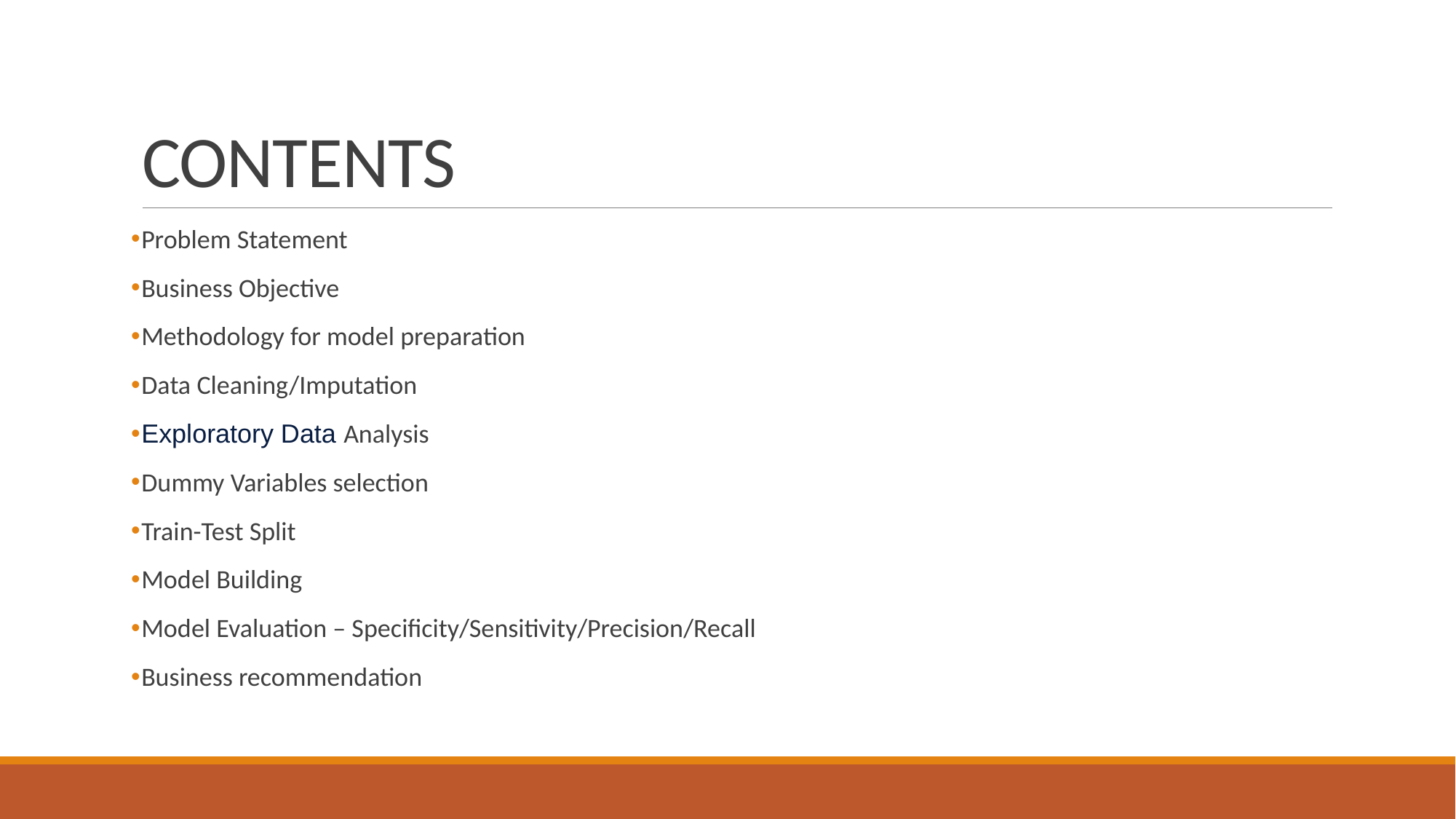

# CONTENTS
Problem Statement
Business Objective
Methodology for model preparation
Data Cleaning/Imputation
Exploratory Data Analysis
Dummy Variables selection
Train-Test Split
Model Building
Model Evaluation – Specificity/Sensitivity/Precision/Recall
Business recommendation